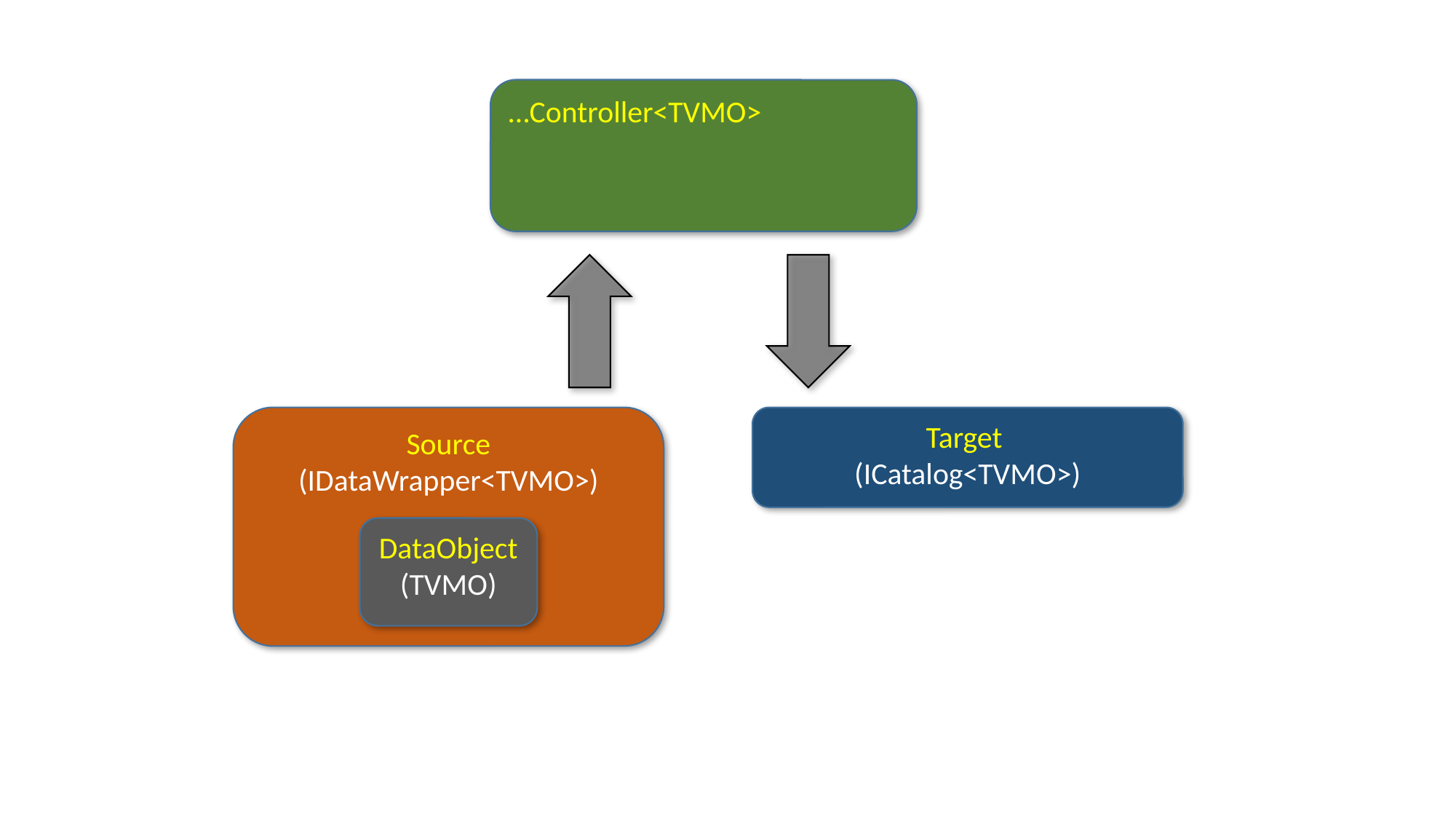

…Controller<TVMO>

Source
(IDataWrapper<TVMO>)

Target
(ICatalog<TVMO>)
DataObject
(TVMO)